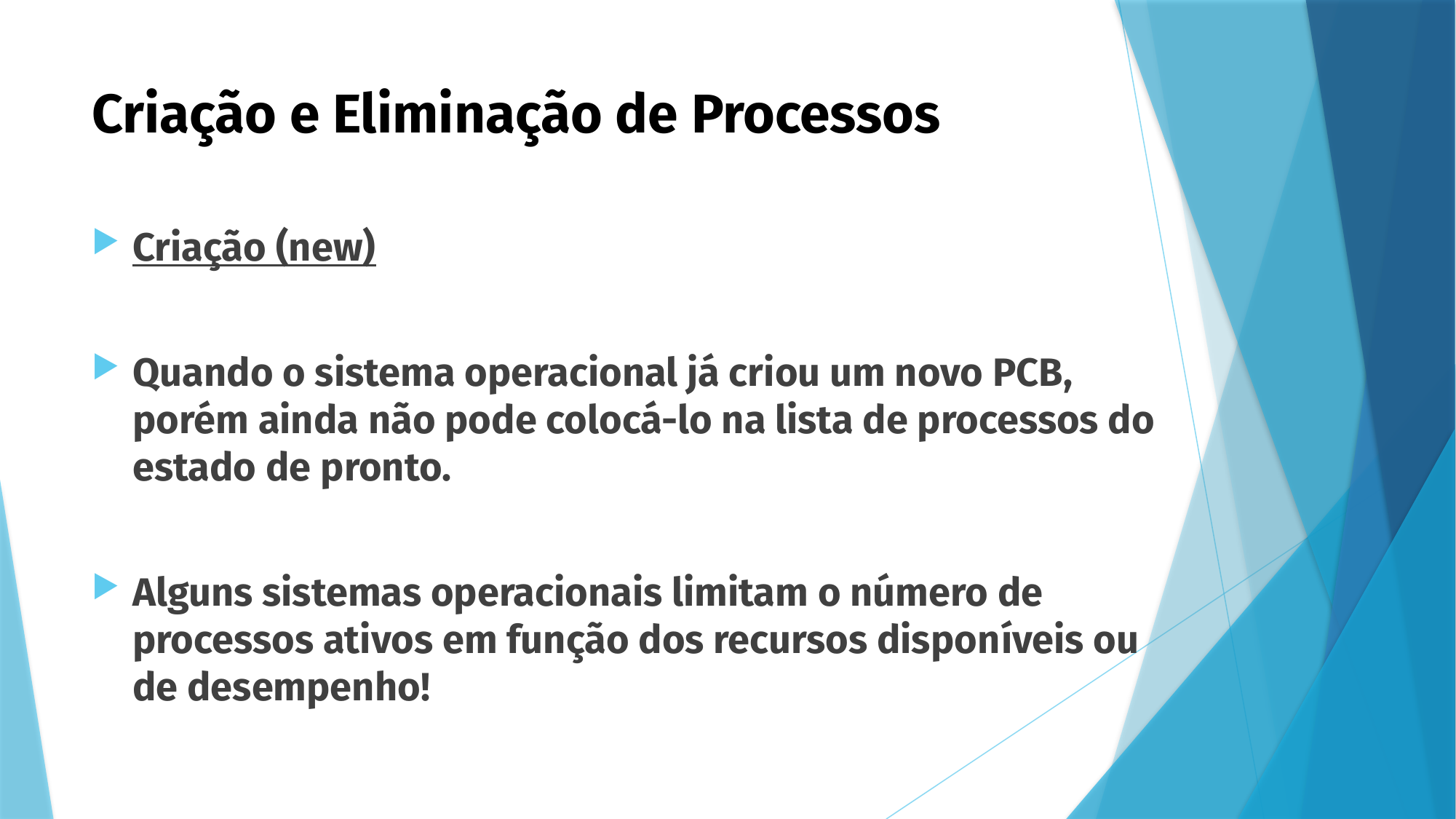

# Criação e Eliminação de Processos
Criação (new)

Quando o sistema operacional já criou um novo PCB, porém ainda não pode colocá-lo na lista de processos do estado de pronto.

Alguns sistemas operacionais limitam o número de processos ativos em função dos recursos disponíveis ou de desempenho!